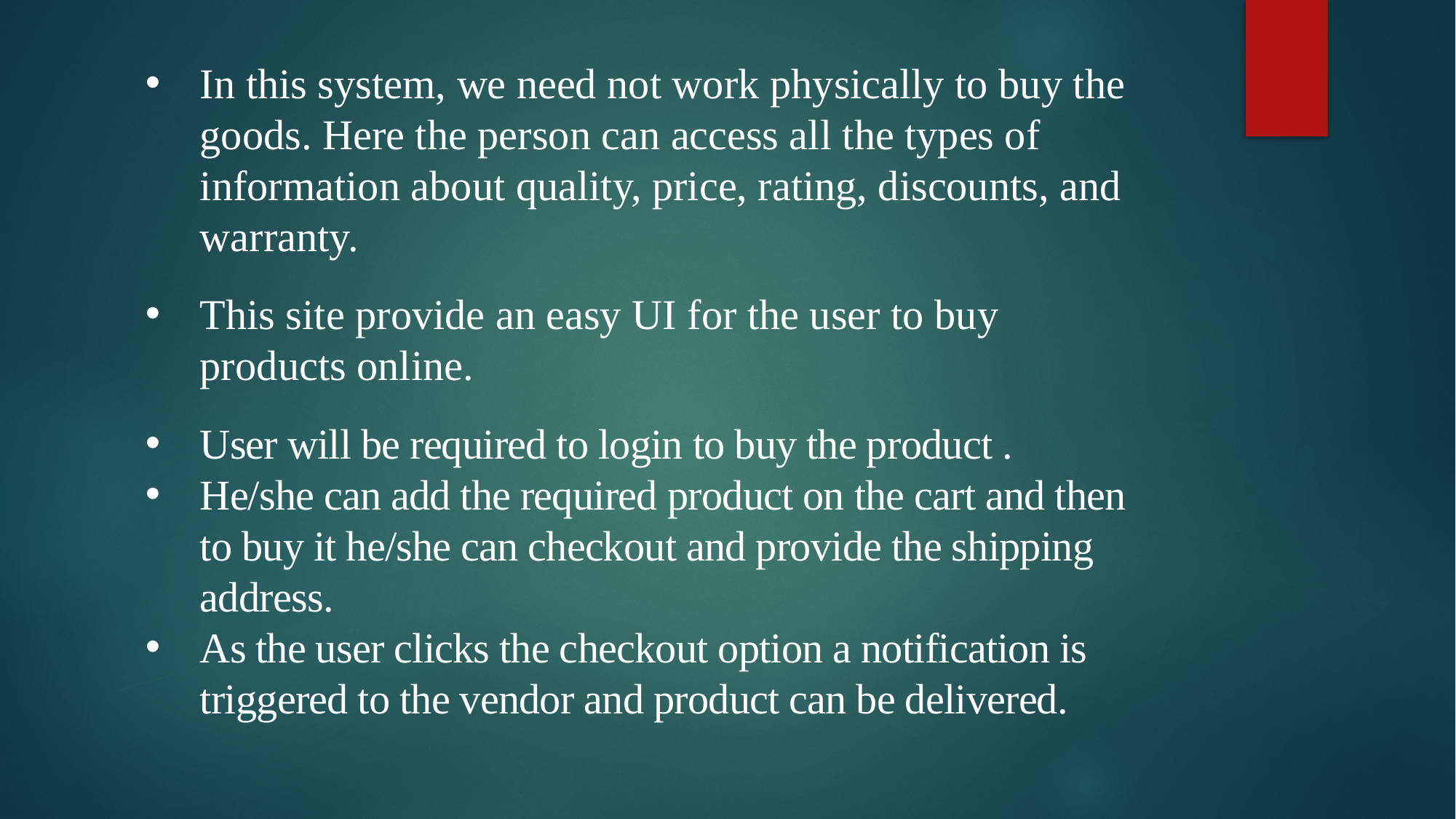

In this system, we need not work physically to buy the goods. Here the person can access all the types of information about quality, price, rating, discounts, and warranty.
This site provide an easy UI for the user to buy products online.
User will be required to login to buy the product .
He/she can add the required product on the cart and then to buy it he/she can checkout and provide the shipping address.
As the user clicks the checkout option a notification is triggered to the vendor and product can be delivered.